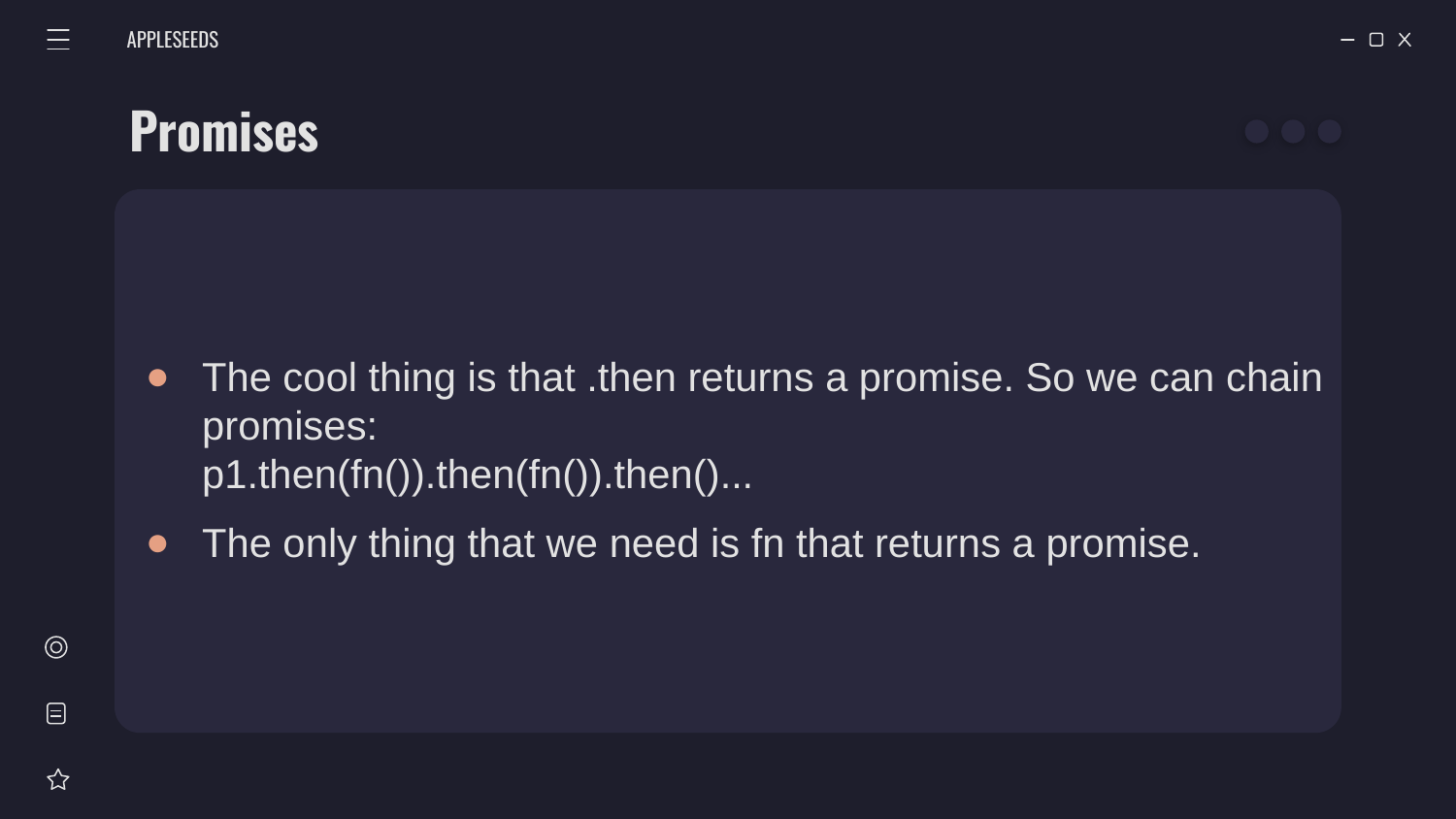

APPLESEEDS

# Promises

The cool thing is that .then returns a promise. So we can chain promises:
p1.then(fn()).then(fn()).then()...
The only thing that we need is fn that returns a promise.